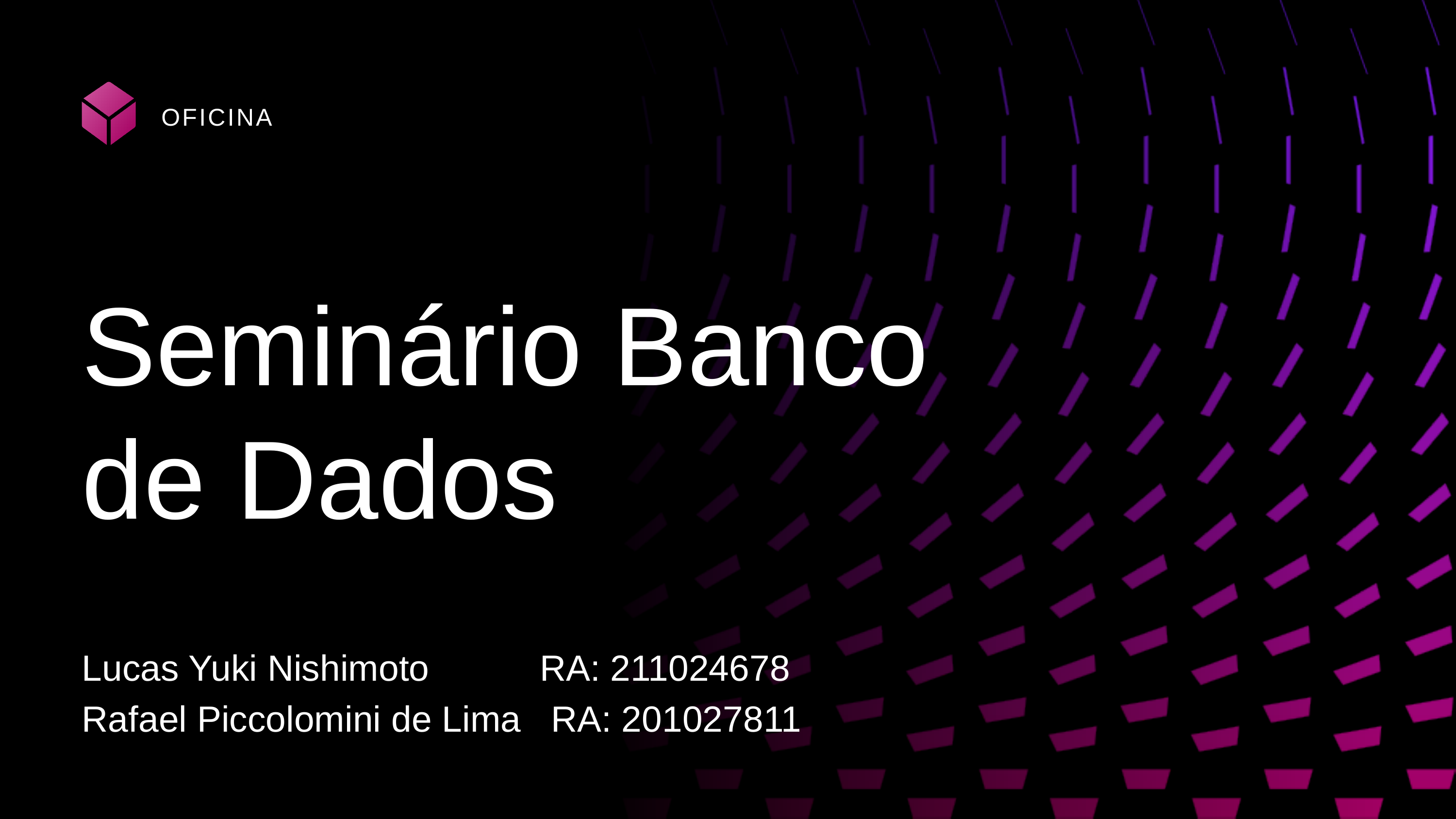

OFICINA
Seminário Banco de Dados
Lucas Yuki Nishimoto           RA: 211024678
Rafael Piccolomini de Lima   RA: 201027811